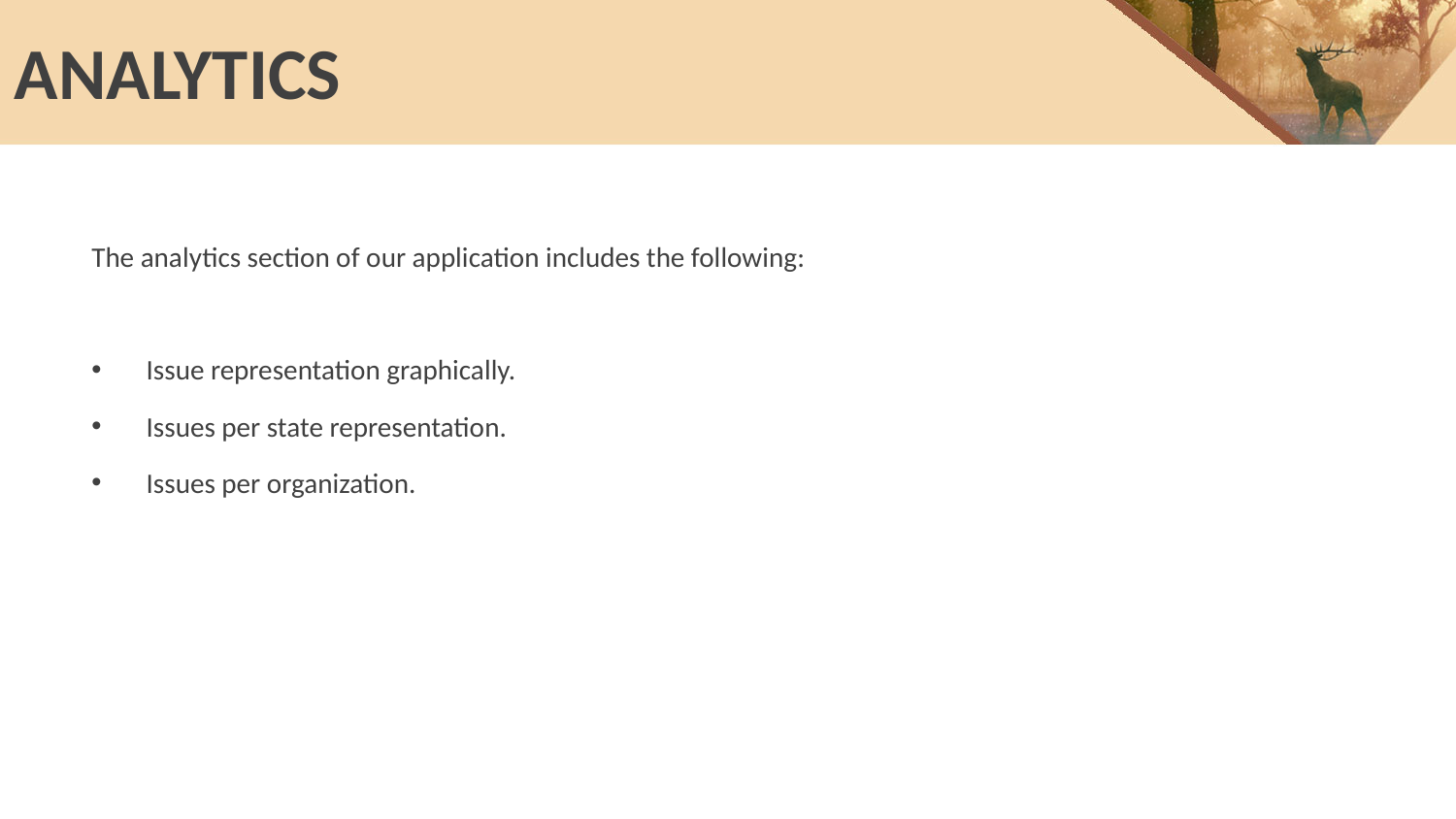

# ANALYTICS
The analytics section of our application includes the following:

Issue representation graphically.
Issues per state representation.
Issues per organization.